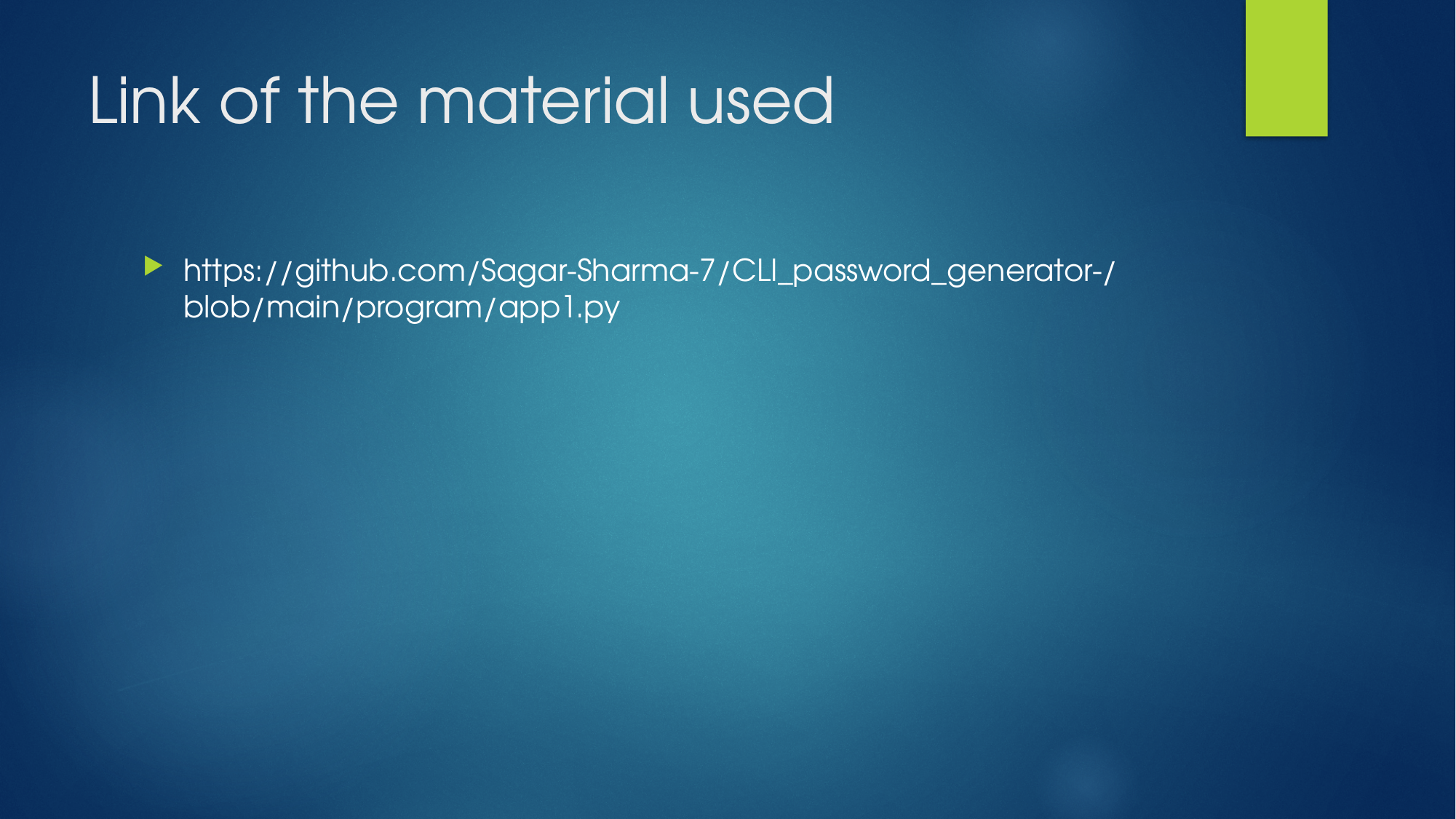

# Link of the material used
https://github.com/Sagar-Sharma-7/CLI_password_generator-/blob/main/program/app1.py